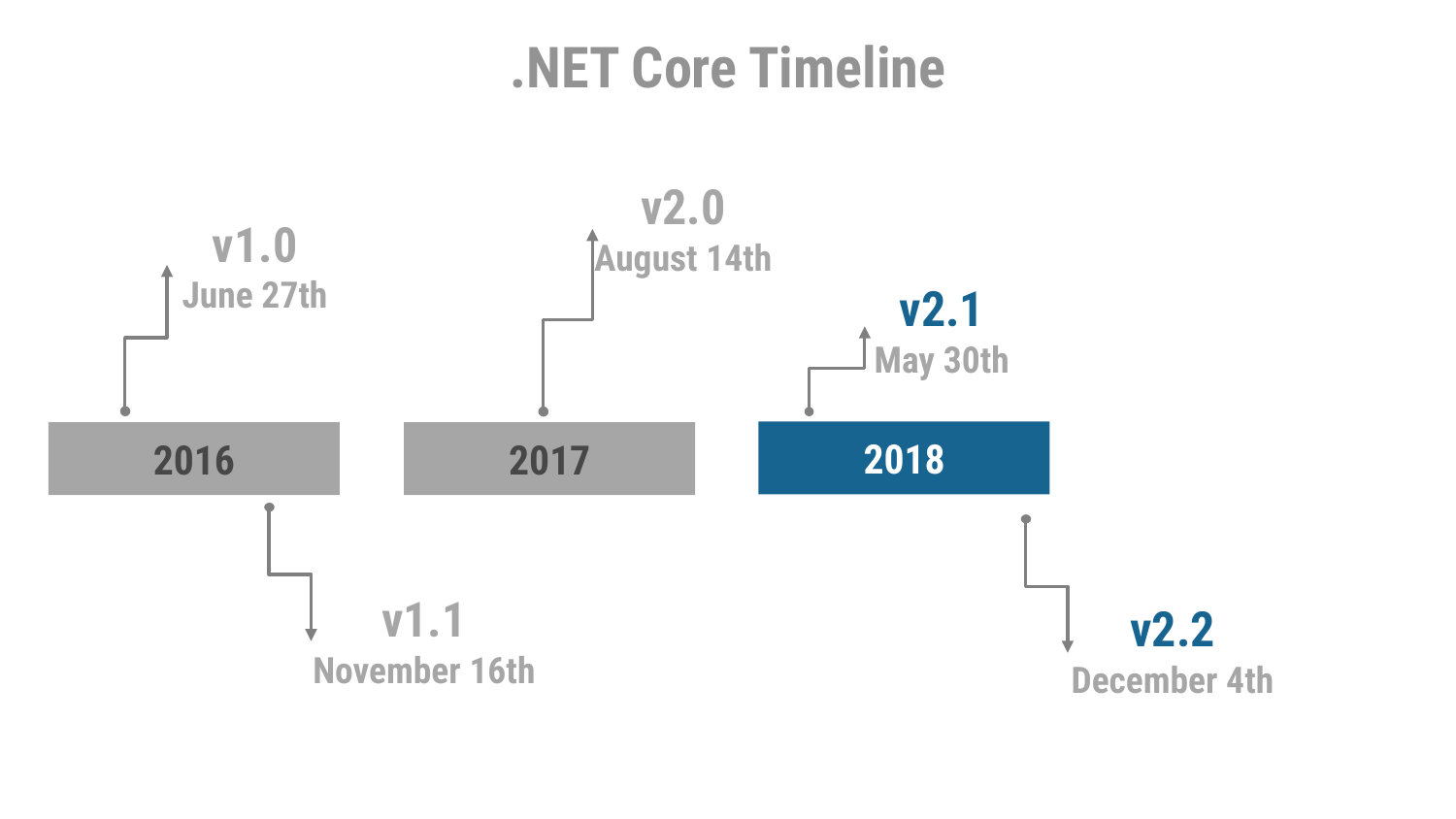

# .NET Core Timeline
v2.0
August 14th
v1.0
June 27th

v2.1
May 30th

2018
2016
2017

v1.1
November 16th
v2.2
December 4th